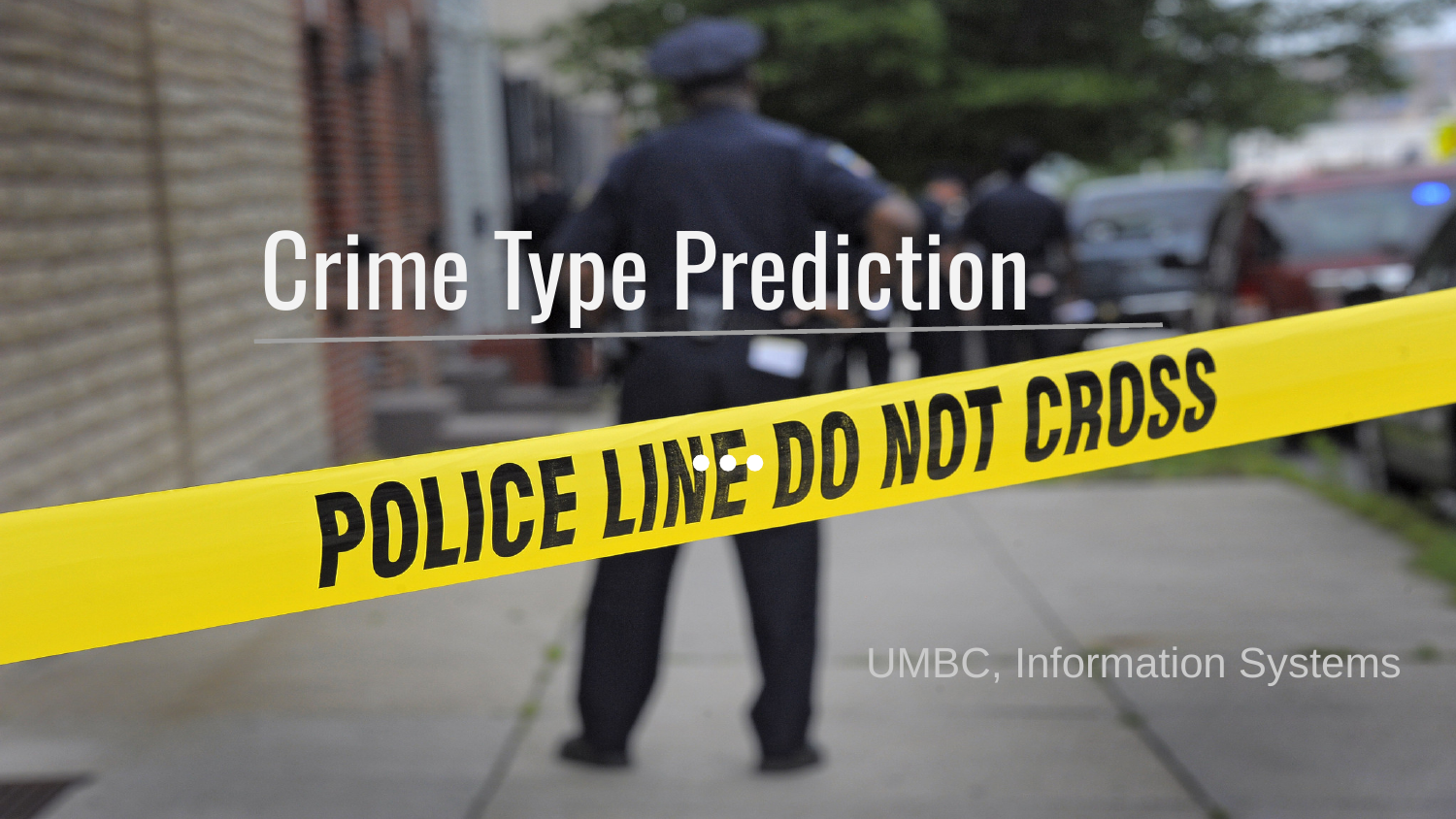

# Crime Type Prediction
	UMBC, Information Systems